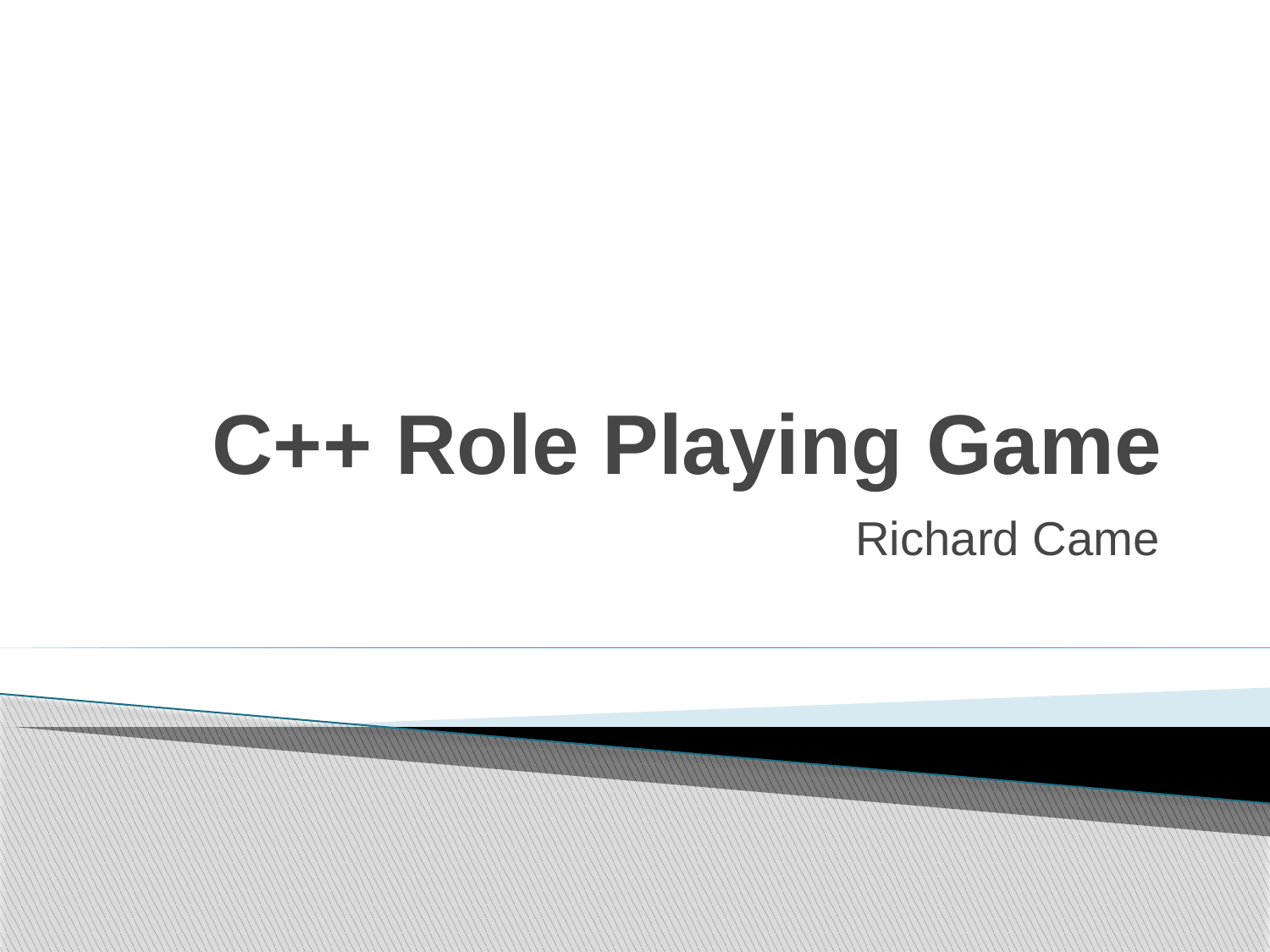

# C++ Role Playing Game
Richard Came